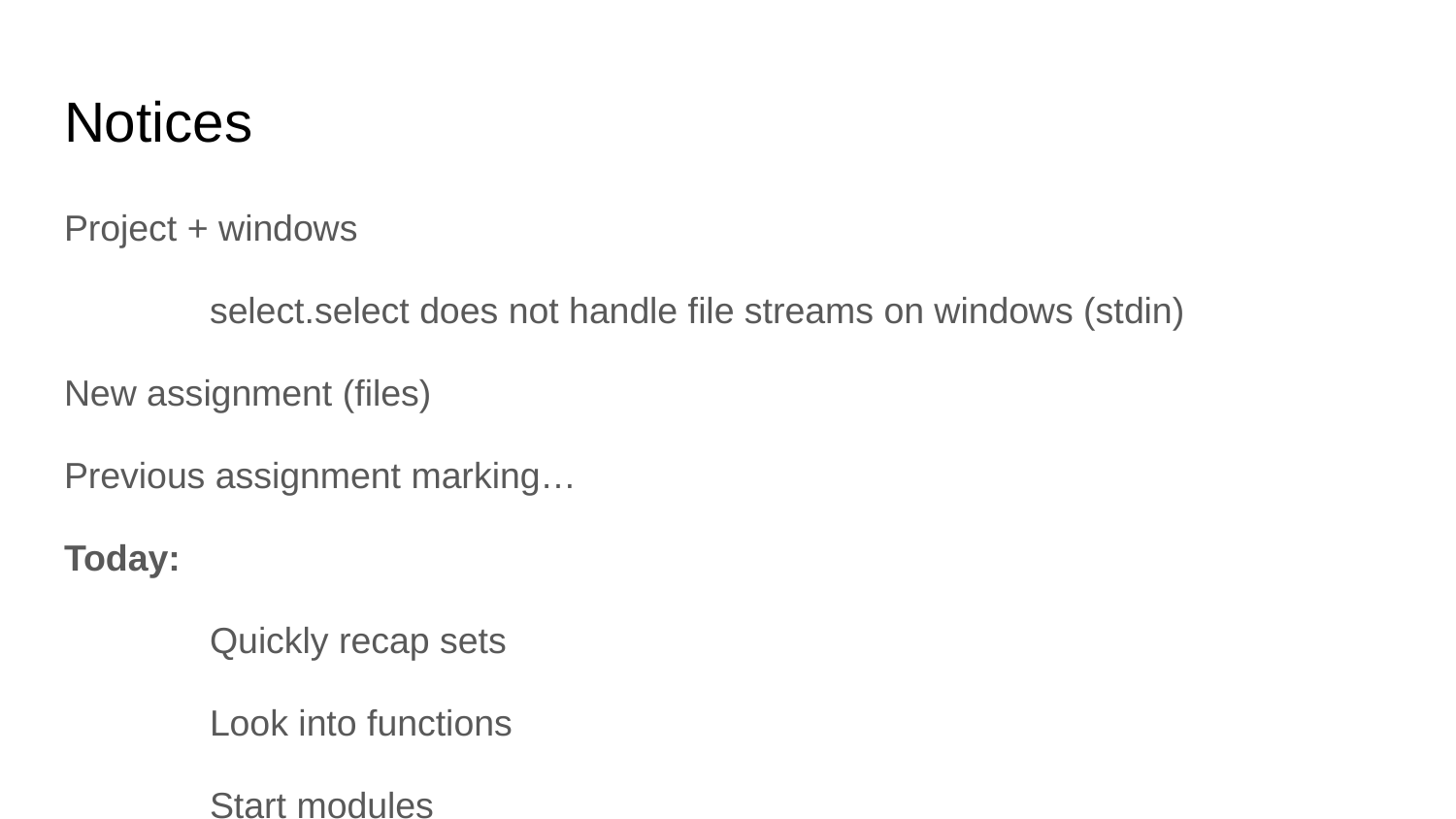

# Notices
Project + windows
	select.select does not handle file streams on windows (stdin)
New assignment (files)
Previous assignment marking…
Today:
	Quickly recap sets
	Look into functions
	Start modules